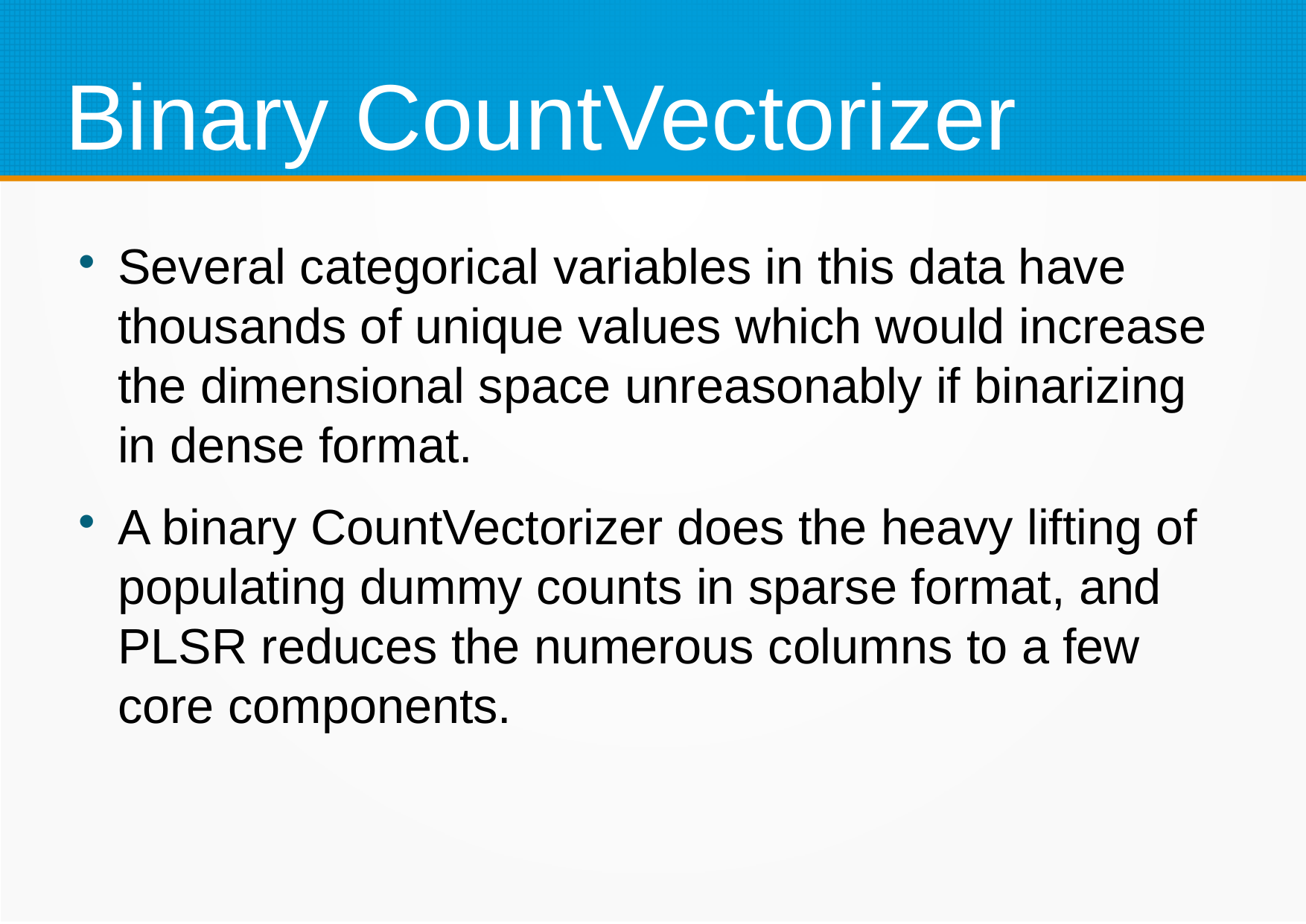

Binary CountVectorizer
Several categorical variables in this data have thousands of unique values which would increase the dimensional space unreasonably if binarizing in dense format.
A binary CountVectorizer does the heavy lifting of populating dummy counts in sparse format, and PLSR reduces the numerous columns to a few core components.